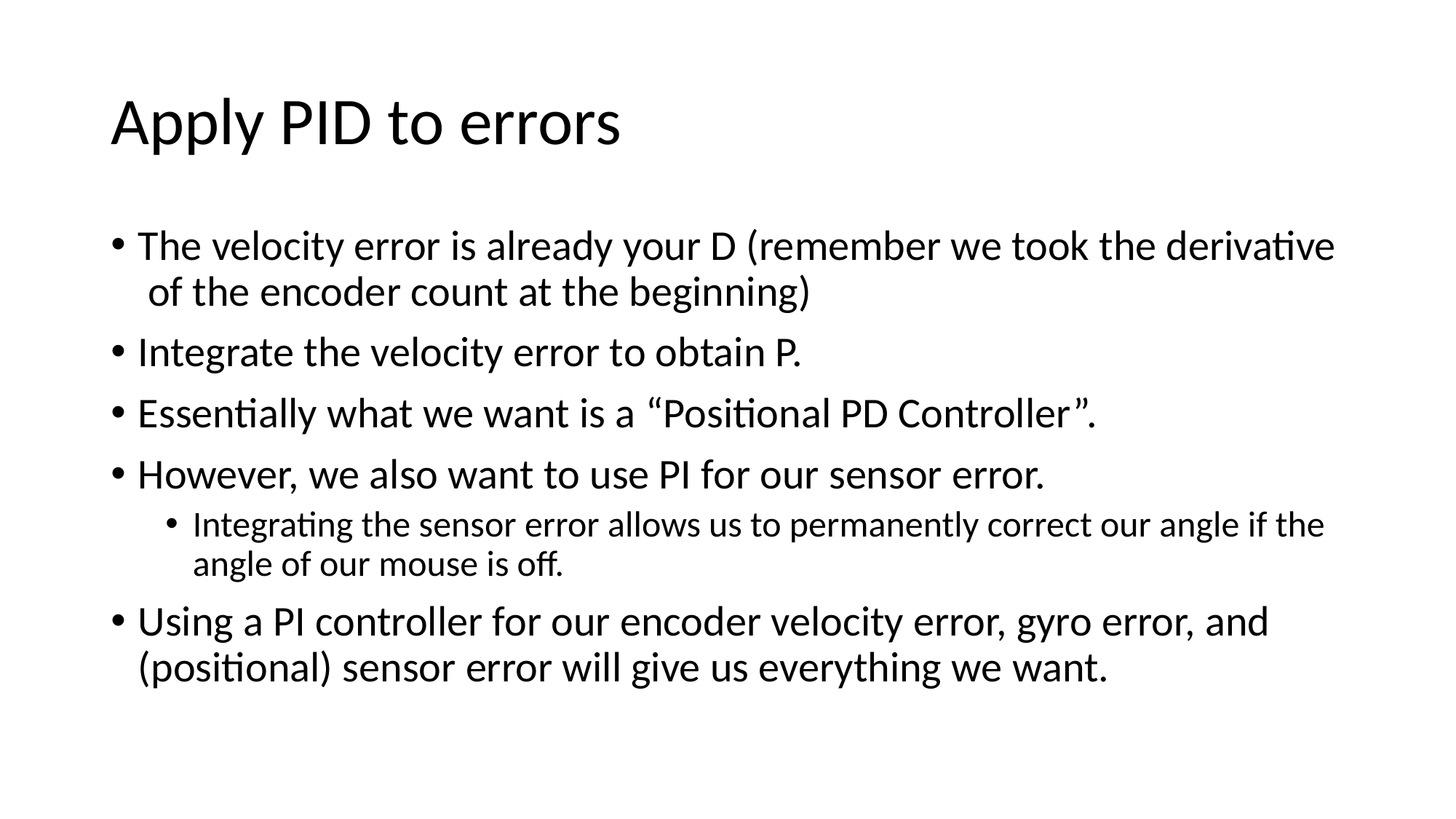

# Apply PID to errors
The velocity error is already your D (remember we took the derivative  of the encoder count at the beginning)
Integrate the velocity error to obtain P.
Essentially what we want is a “Positional PD Controller”.
However, we also want to use PI for our sensor error.
Integrating the sensor error allows us to permanently correct our angle if the angle of our mouse is off.
Using a PI controller for our encoder velocity error, gyro error, and (positional) sensor error will give us everything we want.